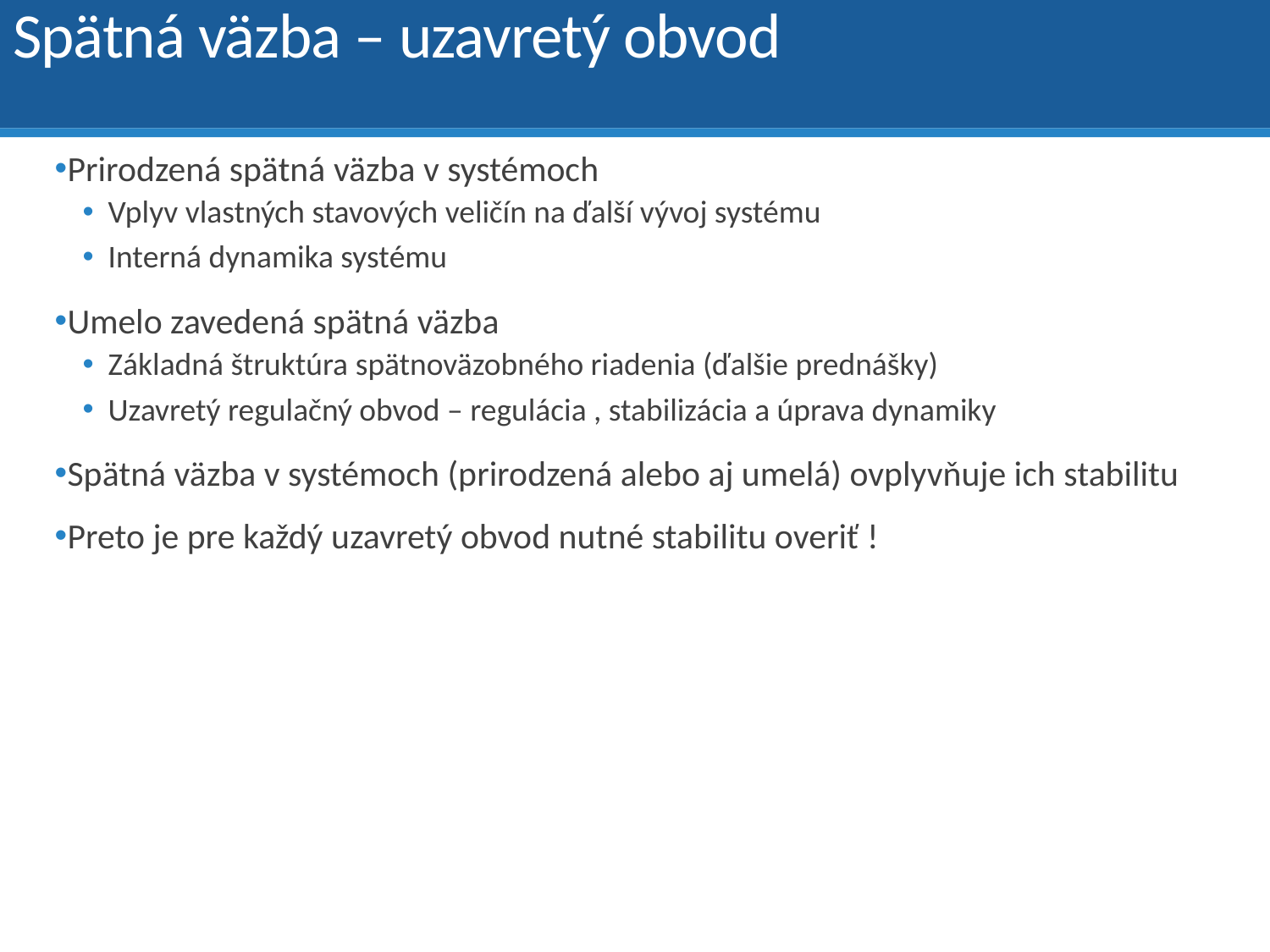

# Spätná väzba – uzavretý obvod
Prirodzená spätná väzba v systémoch
Vplyv vlastných stavových veličín na ďalší vývoj systému
Interná dynamika systému
Umelo zavedená spätná väzba
Základná štruktúra spätnoväzobného riadenia (ďalšie prednášky)
Uzavretý regulačný obvod – regulácia , stabilizácia a úprava dynamiky
Spätná väzba v systémoch (prirodzená alebo aj umelá) ovplyvňuje ich stabilitu
Preto je pre každý uzavretý obvod nutné stabilitu overiť !